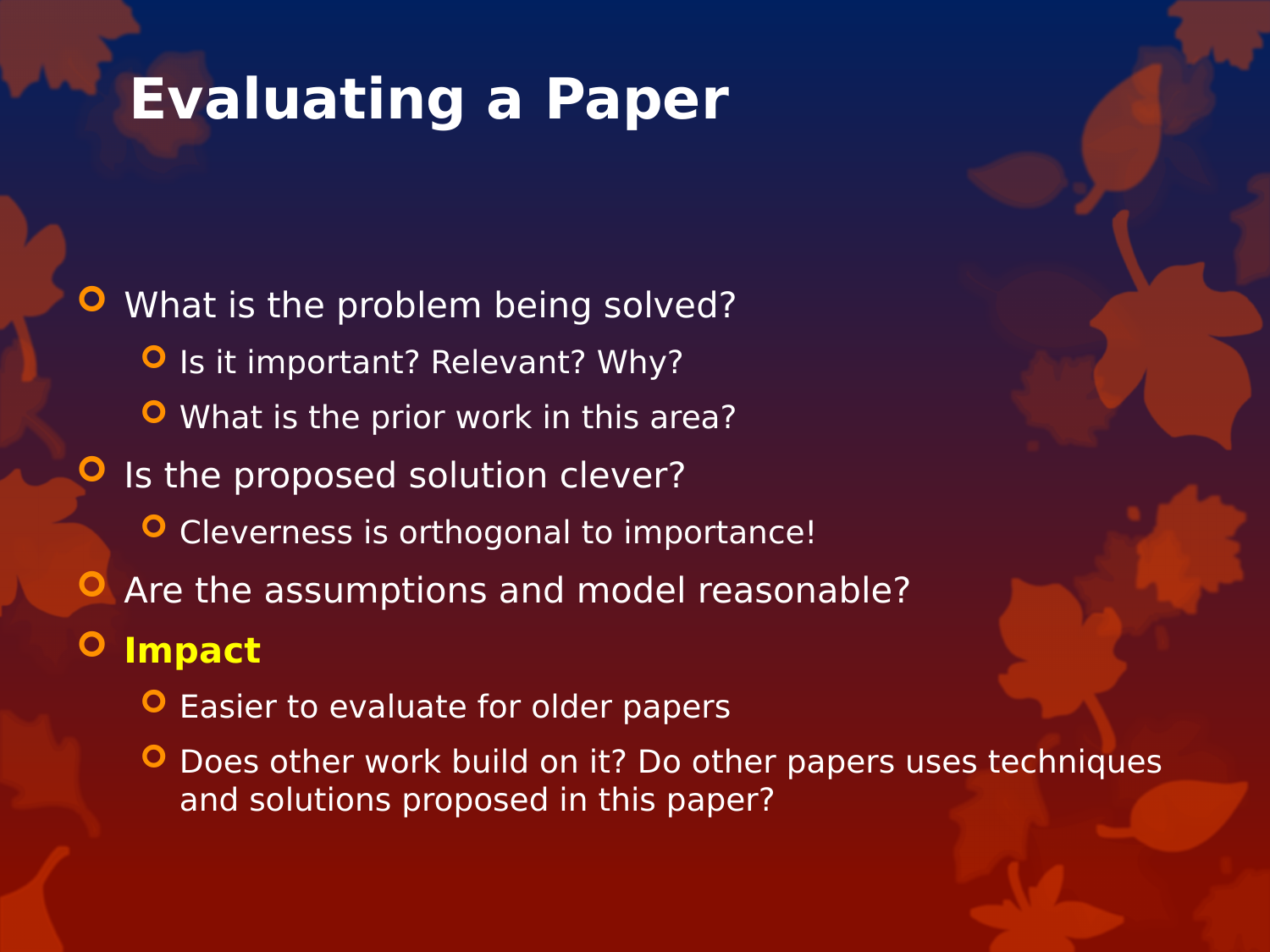

# Evaluating a Paper
What is the problem being solved?
Is it important? Relevant? Why?
What is the prior work in this area?
Is the proposed solution clever?
Cleverness is orthogonal to importance!
Are the assumptions and model reasonable?
Impact
Easier to evaluate for older papers
Does other work build on it? Do other papers uses techniques and solutions proposed in this paper?